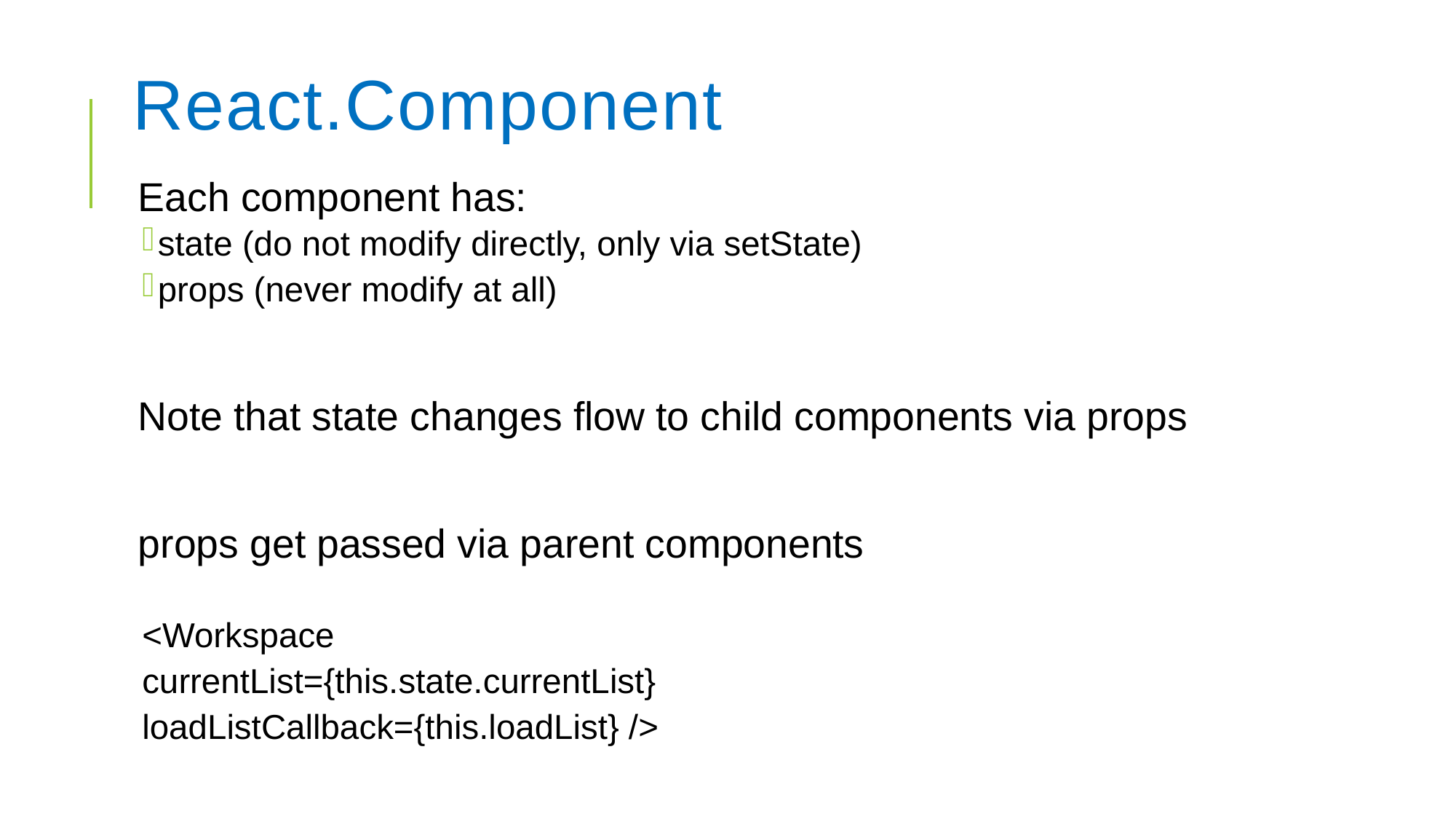

# React.Component
Each component has:
state (do not modify directly, only via setState)
props (never modify at all)

Note that state changes flow to child components via props

props get passed via parent components

<Workspace
	currentList={this.state.currentList}
	loadListCallback={this.loadList} />